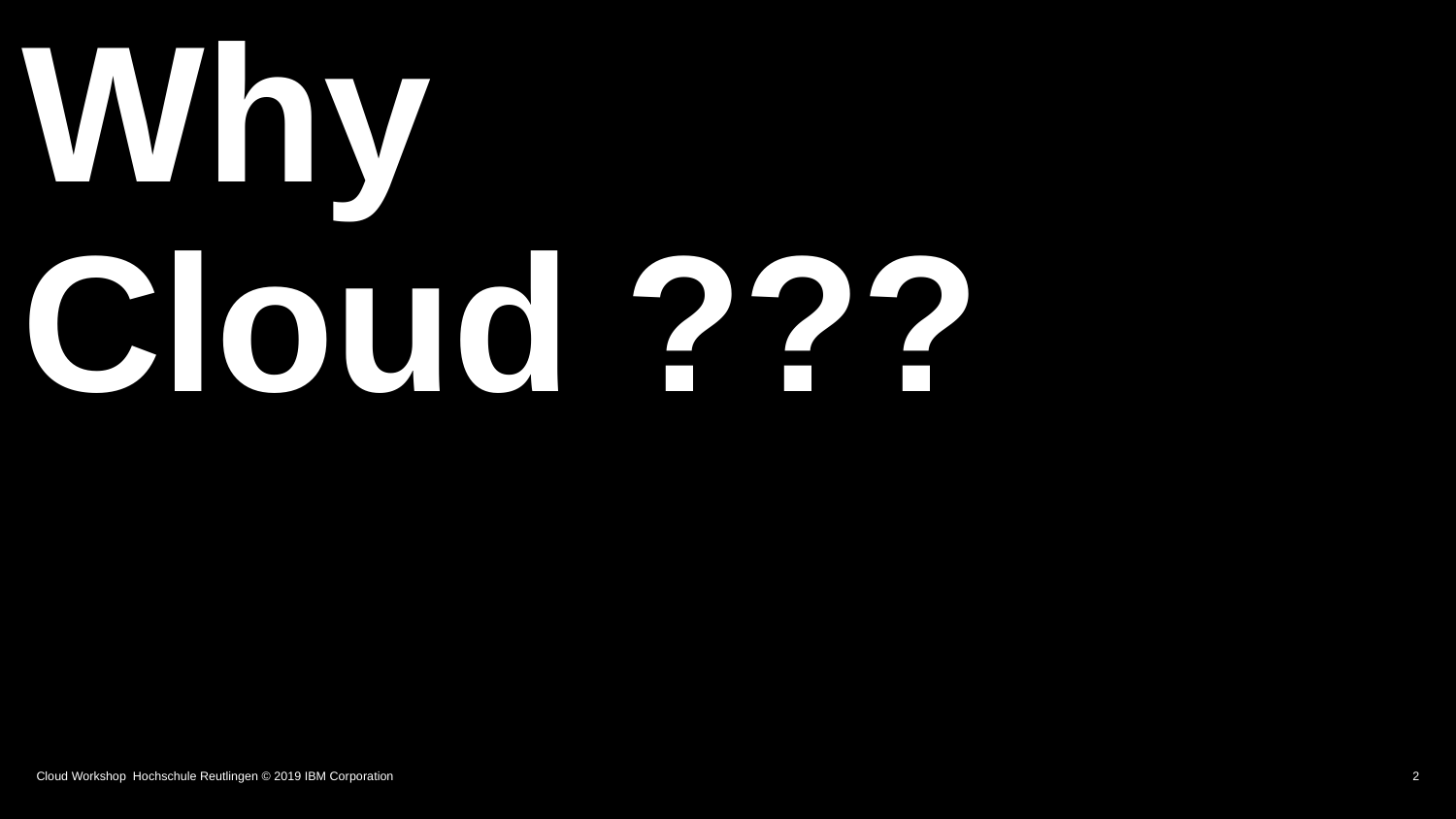

# Why Cloud ???
Cloud Workshop  Hochschule Reutlingen © 2019 IBM Corporation
2